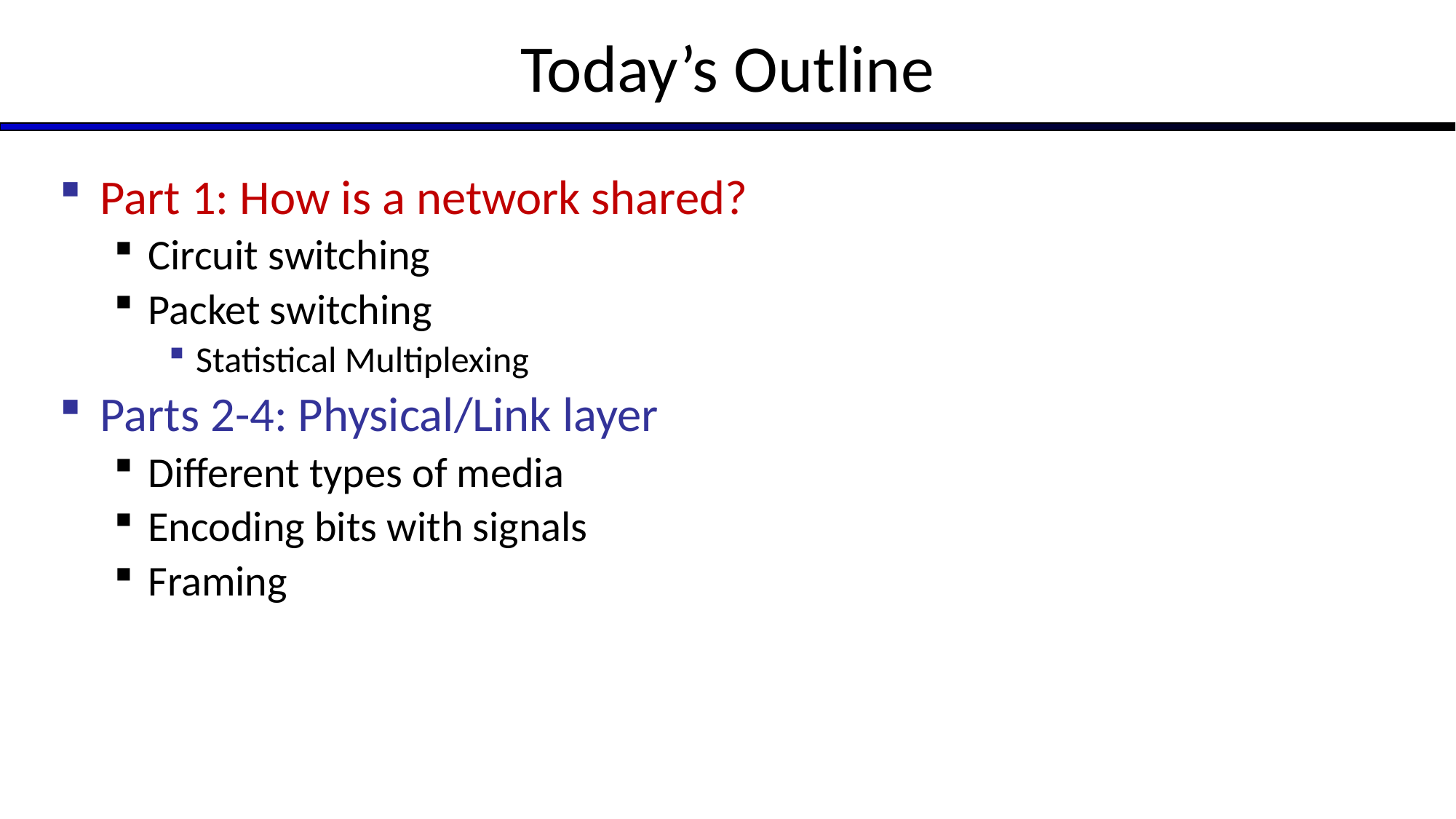

# Today’s Outline
Part 1: How is a network shared?
Circuit switching
Packet switching
Statistical Multiplexing
Parts 2-4: Physical/Link layer
Different types of media
Encoding bits with signals
Framing